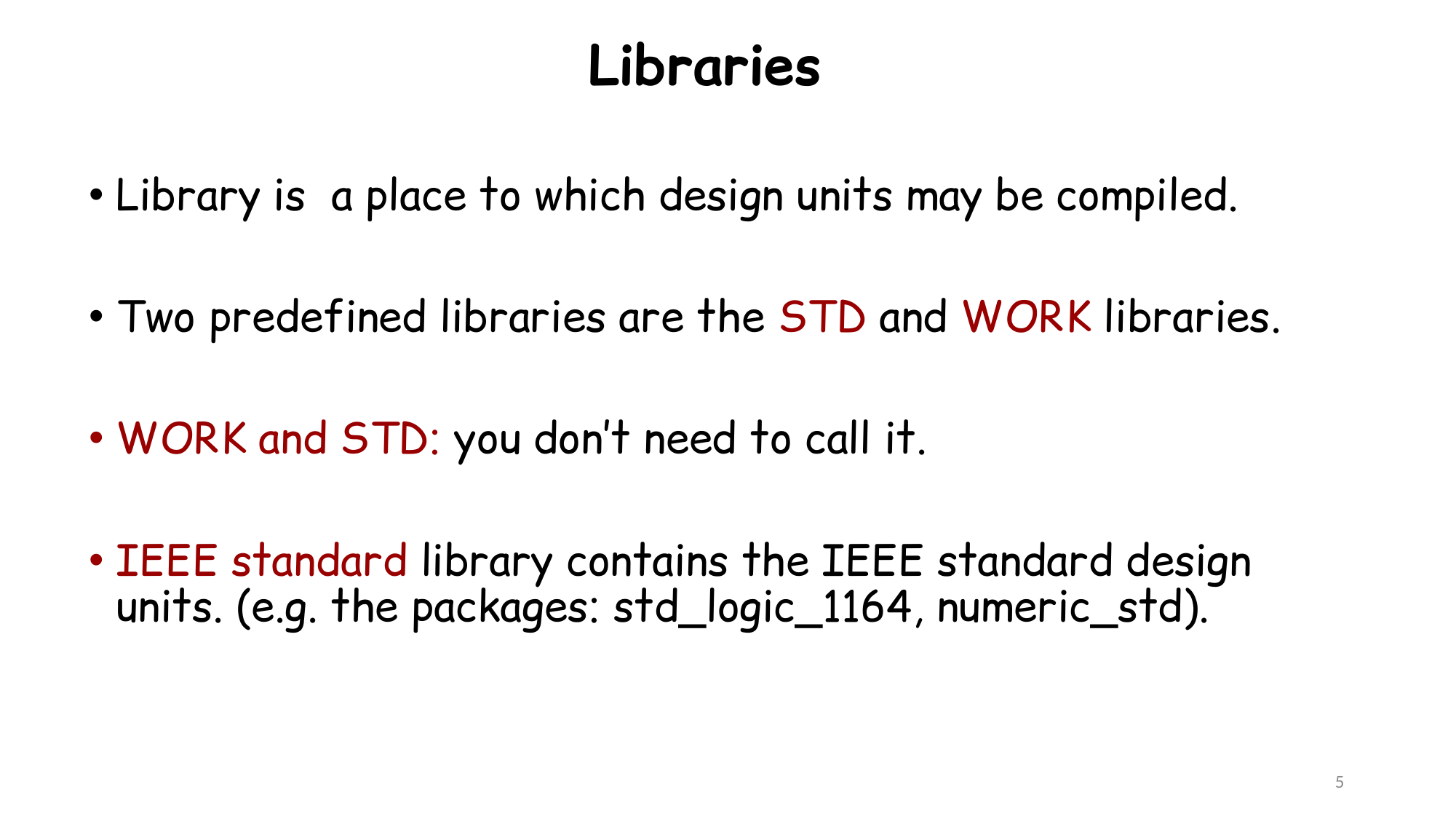

# Libraries
Library is  a place to which design units may be compiled.

Two predefined libraries are the STD and WORK libraries.

WORK and STD: you don’t need to call it.

IEEE standard library contains the IEEE standard design units. (e.g. the packages: std_logic_1164, numeric_std).

5